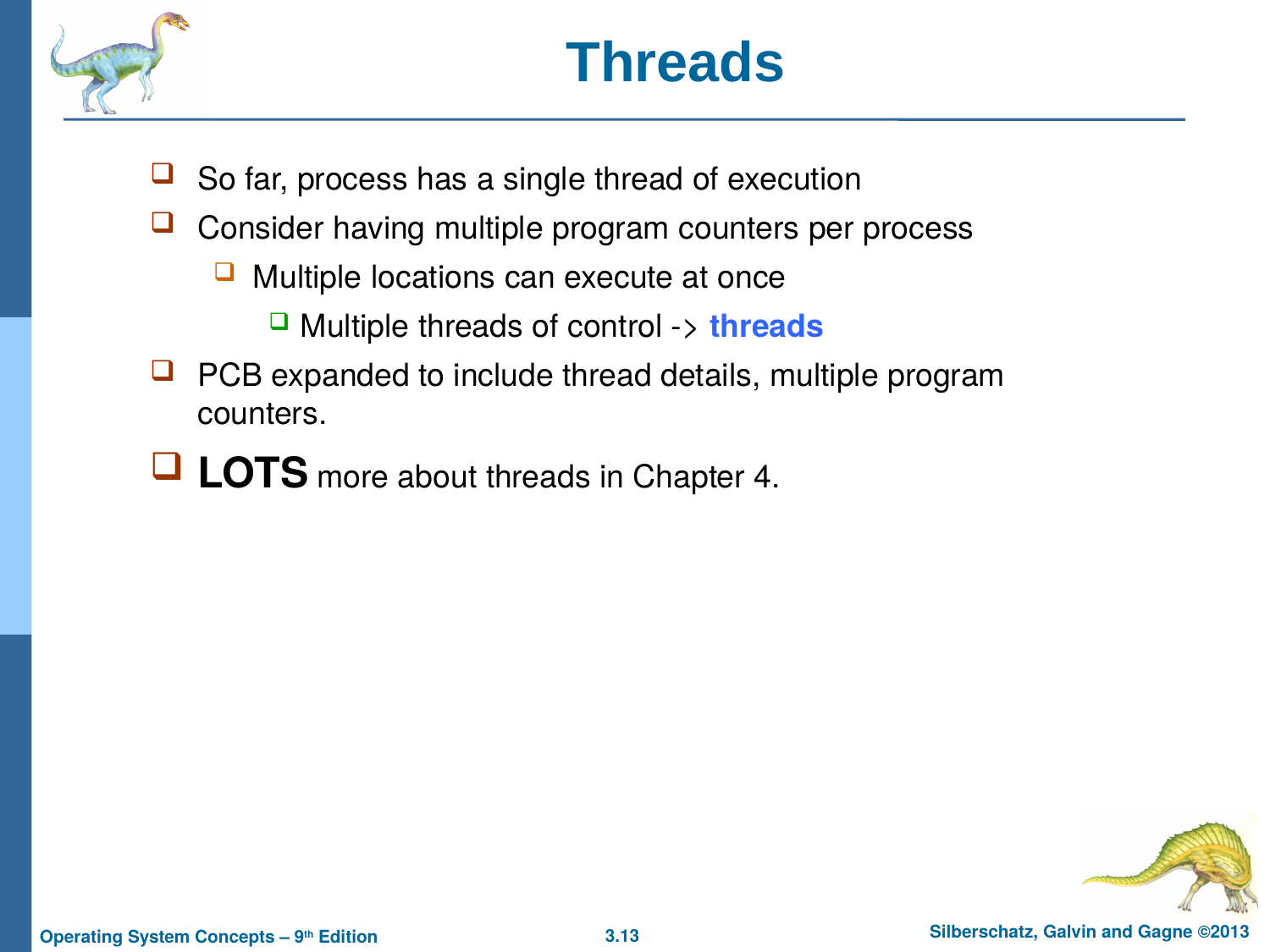

# Threads
So far, process has a single thread of execution
Consider having multiple program counters per process
Multiple locations can execute at once
Multiple threads of control -> threads
PCB expanded to include thread details, multiple program counters.
LOTS more about threads in Chapter 4.